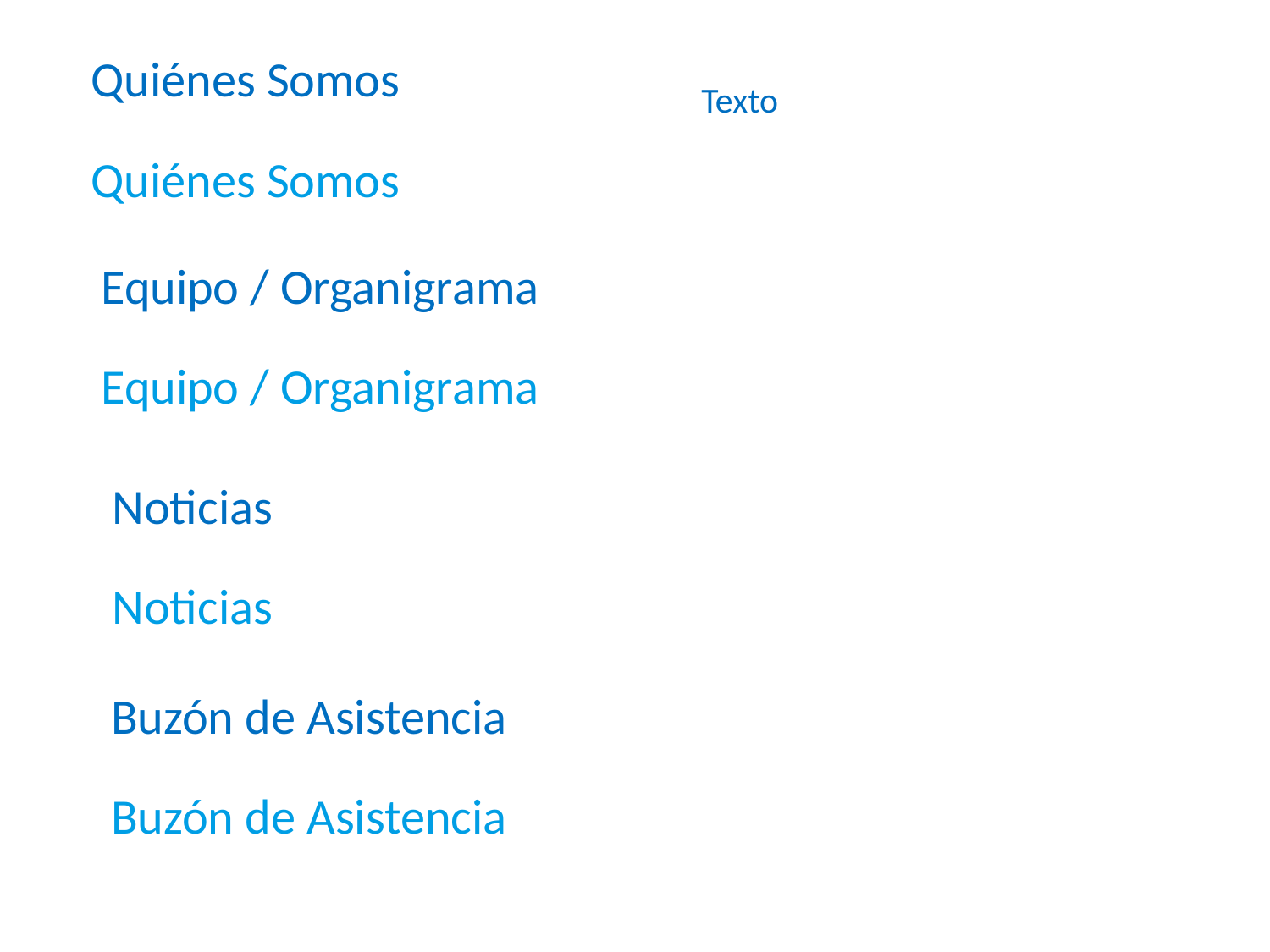

Quiénes Somos
Texto
Quiénes Somos
Equipo / Organigrama
Equipo / Organigrama
Noticias
Noticias
Buzón de Asistencia
Buzón de Asistencia